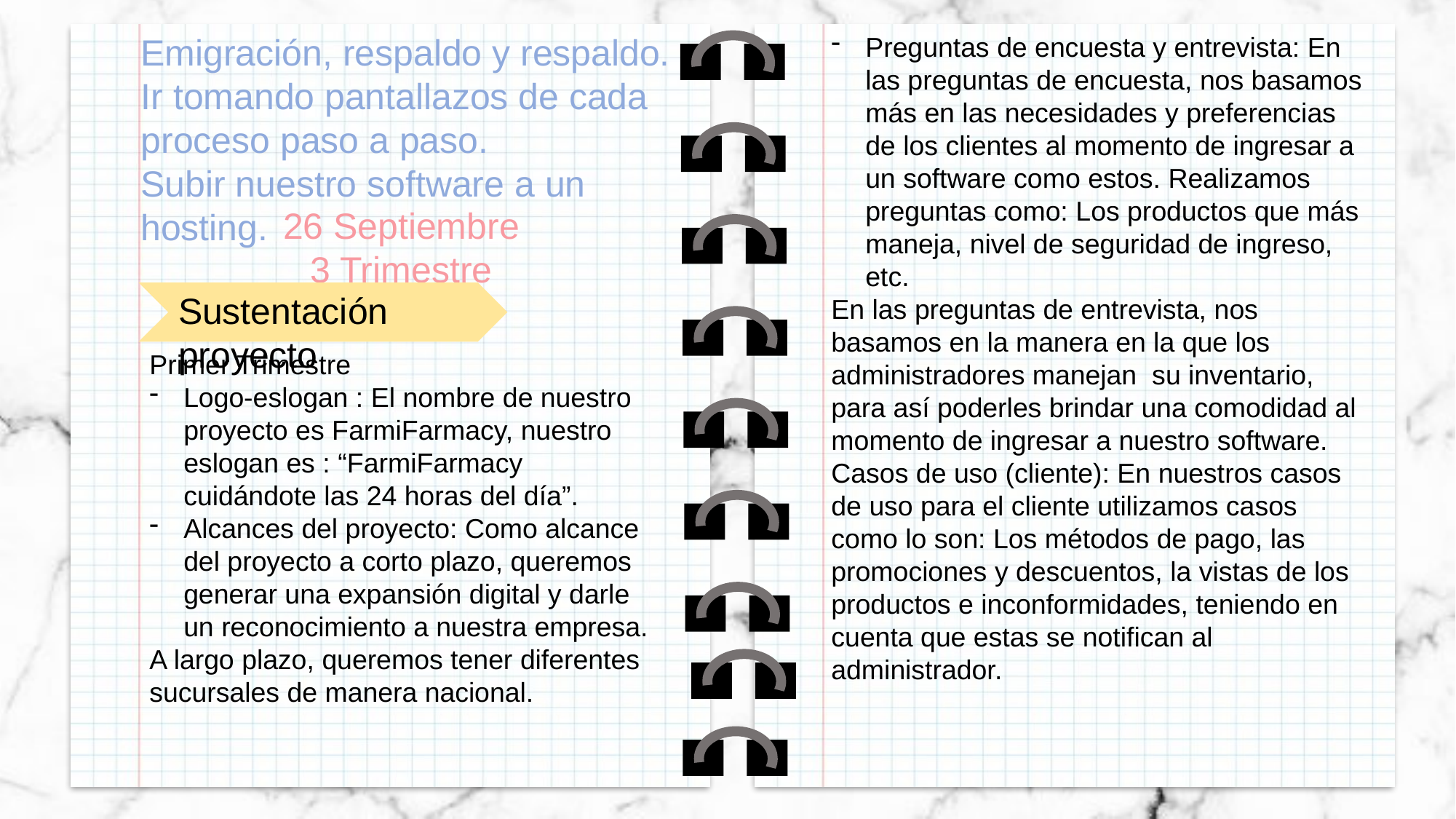

Emigración, respaldo y respaldo.
Ir tomando pantallazos de cada proceso paso a paso.
Subir nuestro software a un hosting.
Preguntas de encuesta y entrevista: En las preguntas de encuesta, nos basamos más en las necesidades y preferencias de los clientes al momento de ingresar a un software como estos. Realizamos preguntas como: Los productos que más maneja, nivel de seguridad de ingreso, etc.
En las preguntas de entrevista, nos basamos en la manera en la que los administradores manejan  su inventario, para así poderles brindar una comodidad al momento de ingresar a nuestro software.
Casos de uso (cliente): En nuestros casos de uso para el cliente utilizamos casos como lo son: Los métodos de pago, las promociones y descuentos, la vistas de los productos e inconformidades, teniendo en cuenta que estas se notifican al administrador.
26 Septiembre
3 Trimestre
Sustentación proyecto

Primer Trimestre
Logo-eslogan : El nombre de nuestro proyecto es FarmiFarmacy, nuestro eslogan es : “FarmiFarmacy cuidándote las 24 horas del día”.
Alcances del proyecto: Como alcance del proyecto a corto plazo, queremos generar una expansión digital y darle un reconocimiento a nuestra empresa.
A largo plazo, queremos tener diferentes sucursales de manera nacional.